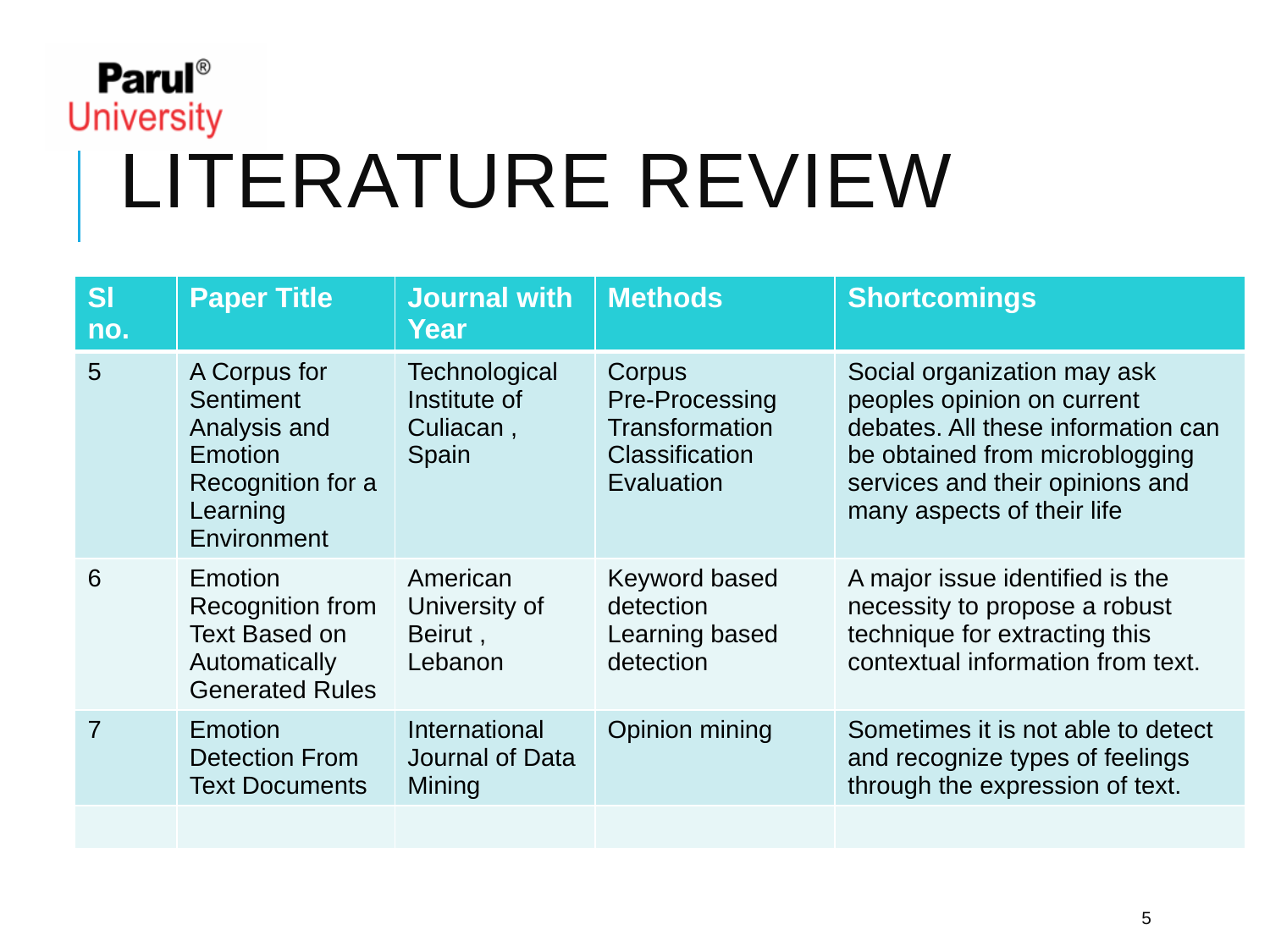

# LITERATURE reVIEW
| Sl no. | Paper Title | Journal with Year | Methods | Shortcomings |
| --- | --- | --- | --- | --- |
| 5 | A Corpus for Sentiment Analysis and Emotion Recognition for a Learning Environment | Technological Institute of Culiacan , Spain | Corpus Pre-Processing Transformation Classification Evaluation | Social organization may ask peoples opinion on current debates. All these information can be obtained from microblogging services and their opinions and many aspects of their life |
| 6 | Emotion Recognition from Text Based on Automatically Generated Rules | American University of Beirut , Lebanon | Keyword based detection Learning based detection | A major issue identified is the necessity to propose a robust technique for extracting this contextual information from text. |
| 7 | Emotion Detection From Text Documents | International Journal of Data Mining | Opinion mining | Sometimes it is not able to detect and recognize types of feelings through the expression of text. |
|  |  |  |  |  |
5